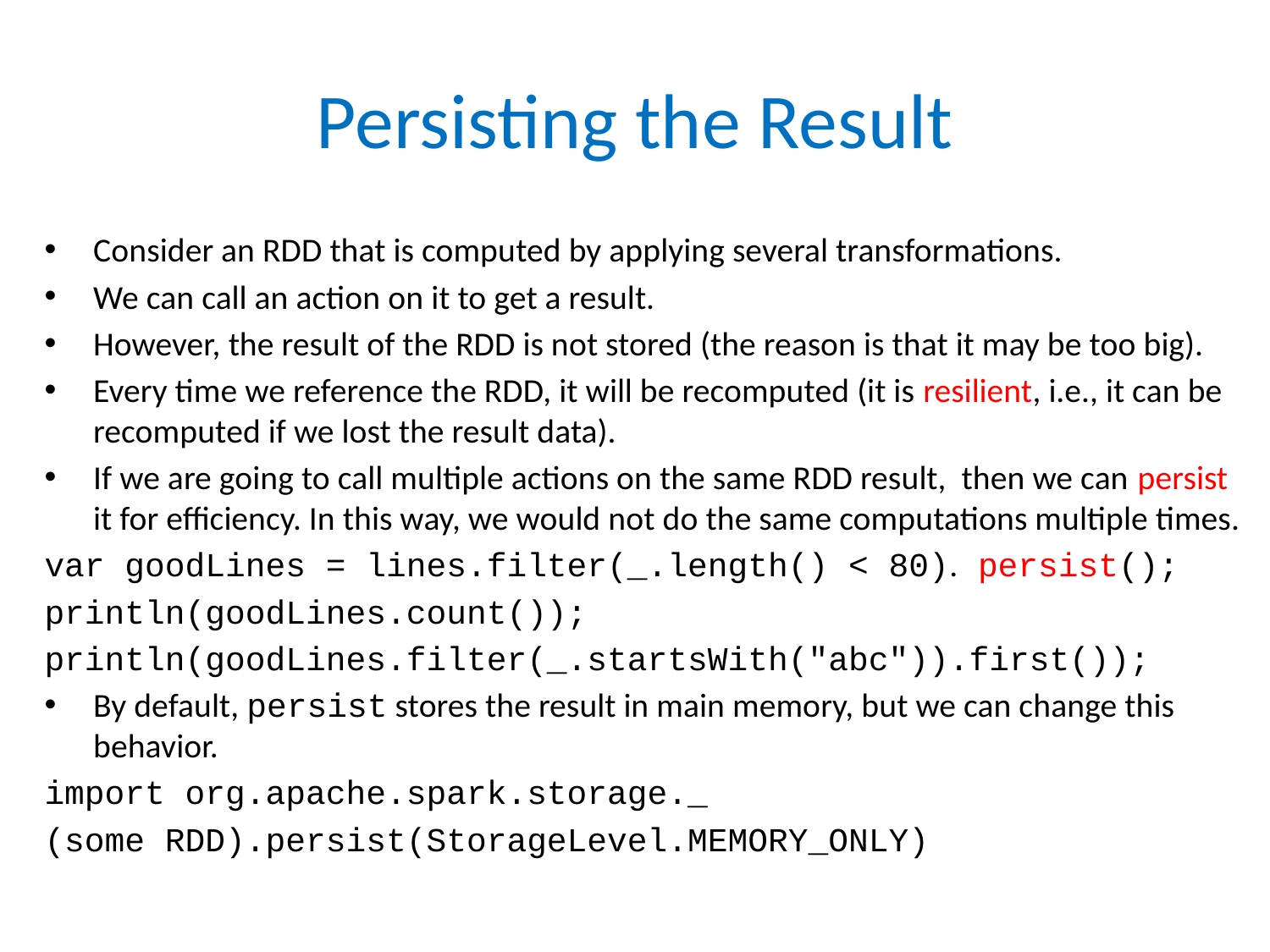

# Persisting the Result
Consider an RDD that is computed by applying several transformations.
We can call an action on it to get a result.
However, the result of the RDD is not stored (the reason is that it may be too big).
Every time we reference the RDD, it will be recomputed (it is resilient, i.e., it can be recomputed if we lost the result data).
If we are going to call multiple actions on the same RDD result,  then we can persist it for efficiency. In this way, we would not do the same computations multiple times.
var goodLines = lines.filter(_.length() < 80). persist();
println(goodLines.count());
println(goodLines.filter(_.startsWith("abc")).first());
By default, persist stores the result in main memory, but we can change this behavior.
import org.apache.spark.storage._
(some RDD).persist(StorageLevel.MEMORY_ONLY)